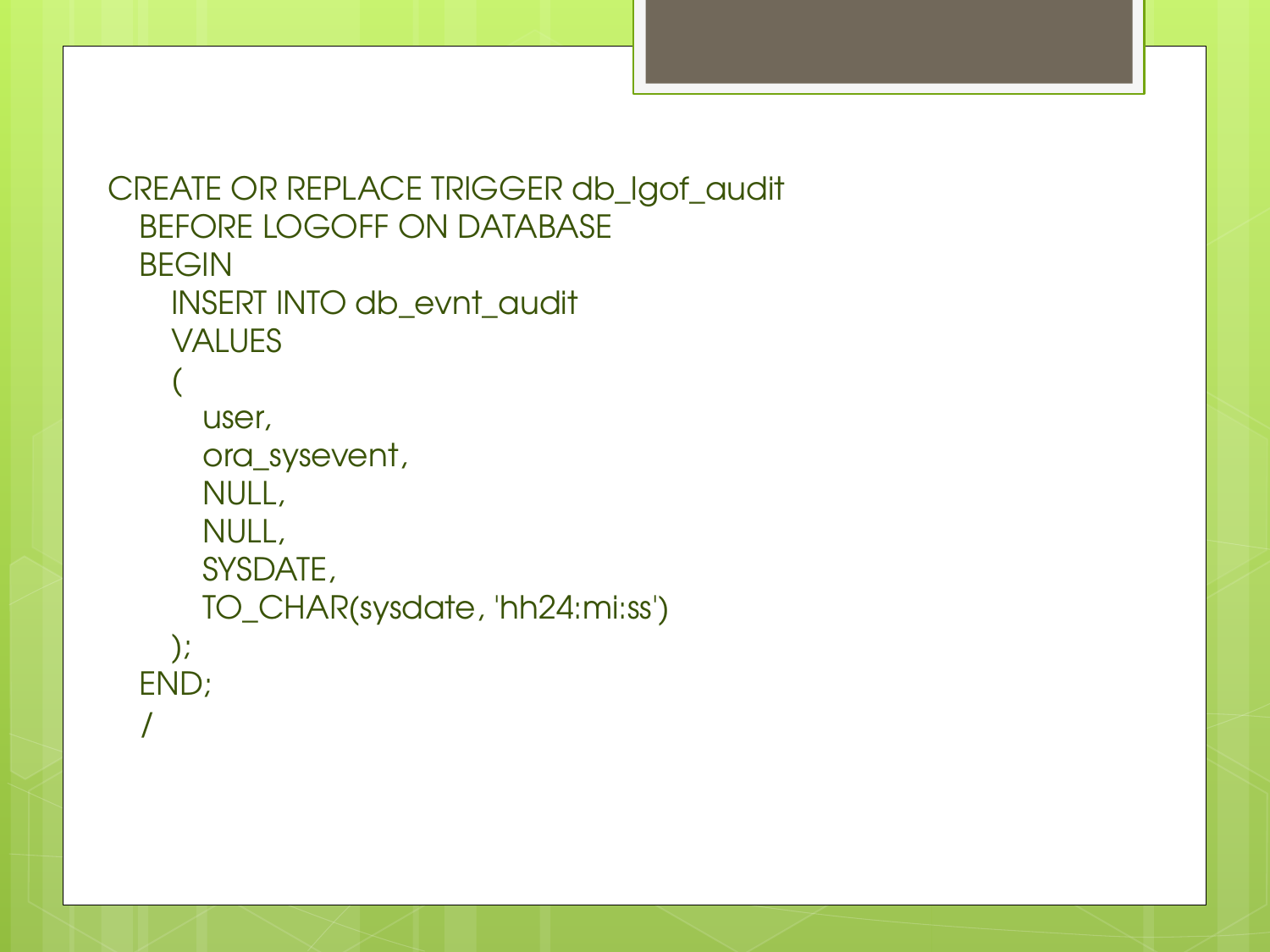

CREATE OR REPLACE TRIGGER db_lgof_audit
 BEFORE LOGOFF ON DATABASE
 BEGIN
  INSERT INTO db_evnt_audit 
  VALUES
  (
   user,
   ora_sysevent,
   NULL,
   NULL,
   SYSDATE,
   TO_CHAR(sysdate, 'hh24:mi:ss')
  );
 END;
 /